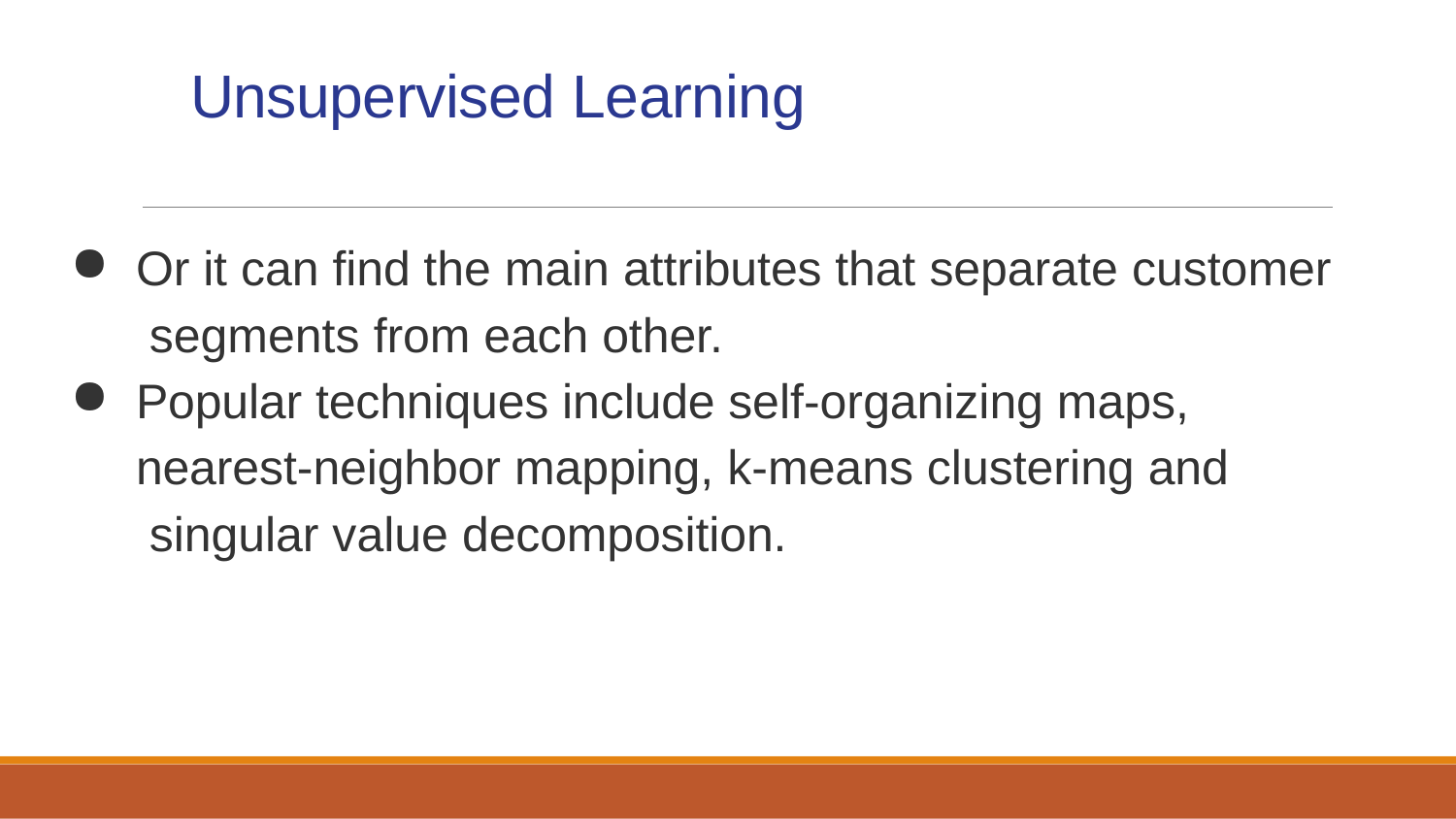

# Unsupervised Learning
Or it can find the main attributes that separate customer  segments from each other.
Popular techniques include self-organizing maps,  nearest-neighbor mapping, k-means clustering and  singular value decomposition.